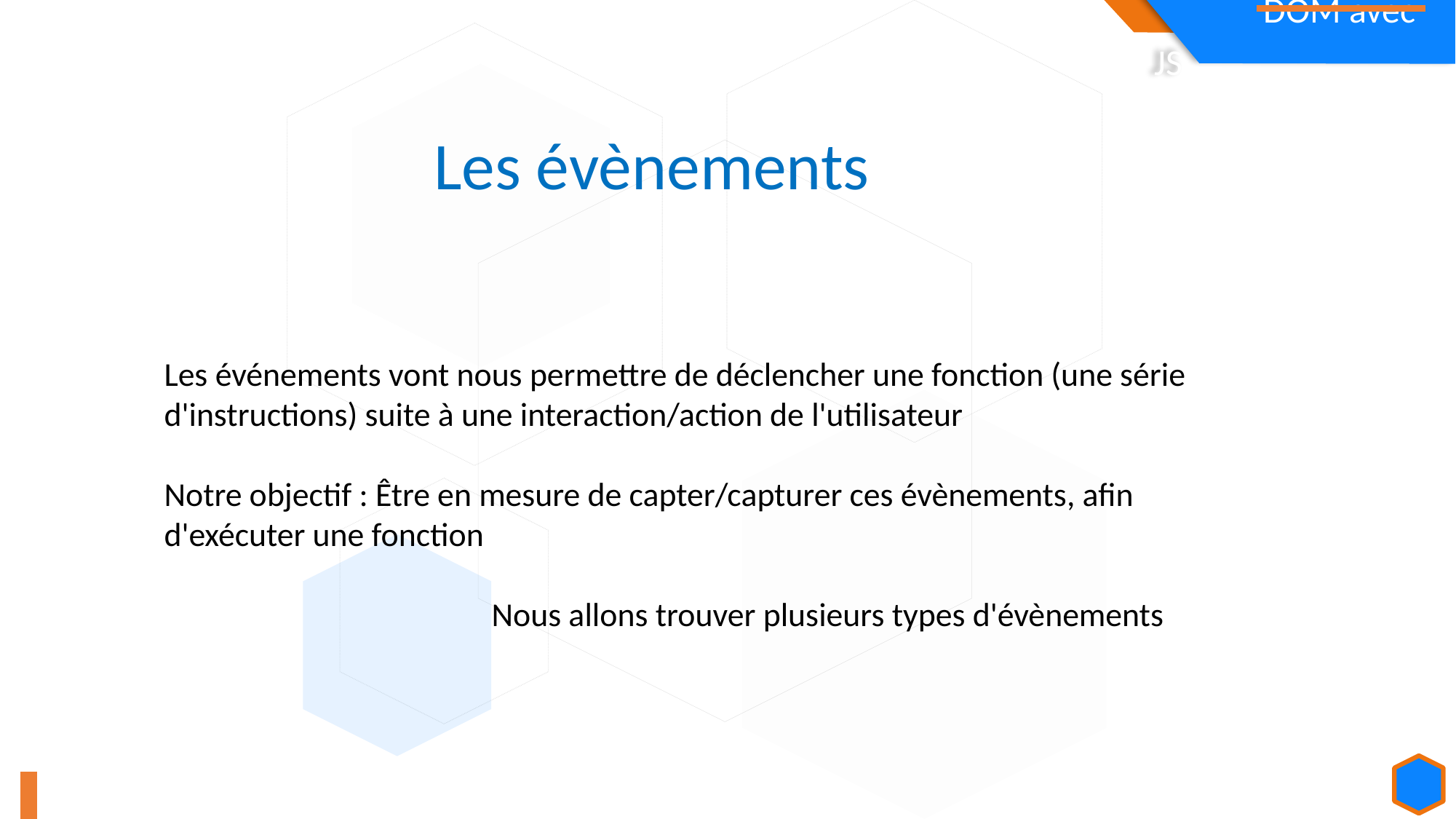

Les évènements
Les événements vont nous permettre de déclencher une fonction (une série d'instructions) suite à une interaction/action de l'utilisateur

Notre objectif : Être en mesure de capter/capturer ces évènements, afin d'exécuter une fonction

     			Nous allons trouver plusieurs types d'évènements